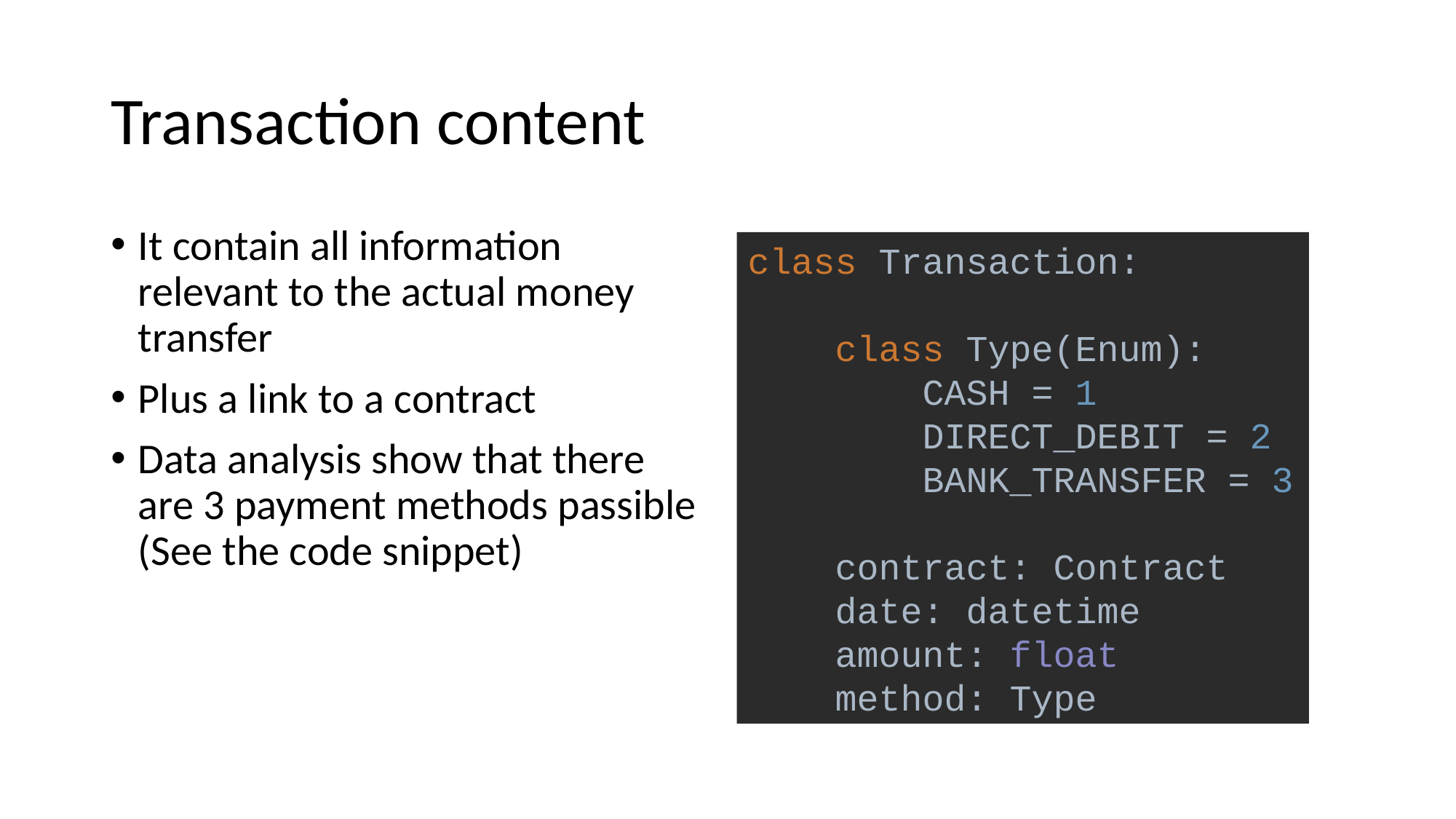

# Transaction content
It contain all information relevant to the actual money transfer
Plus a link to a contract
Data analysis show that there are 3 payment methods passible (See the code snippet)
class Transaction:
    class Type(Enum):
        CASH = 1
        DIRECT_DEBIT = 2
        BANK_TRANSFER = 3
    contract: Contract
    date: datetime
    amount: float
    method: Type